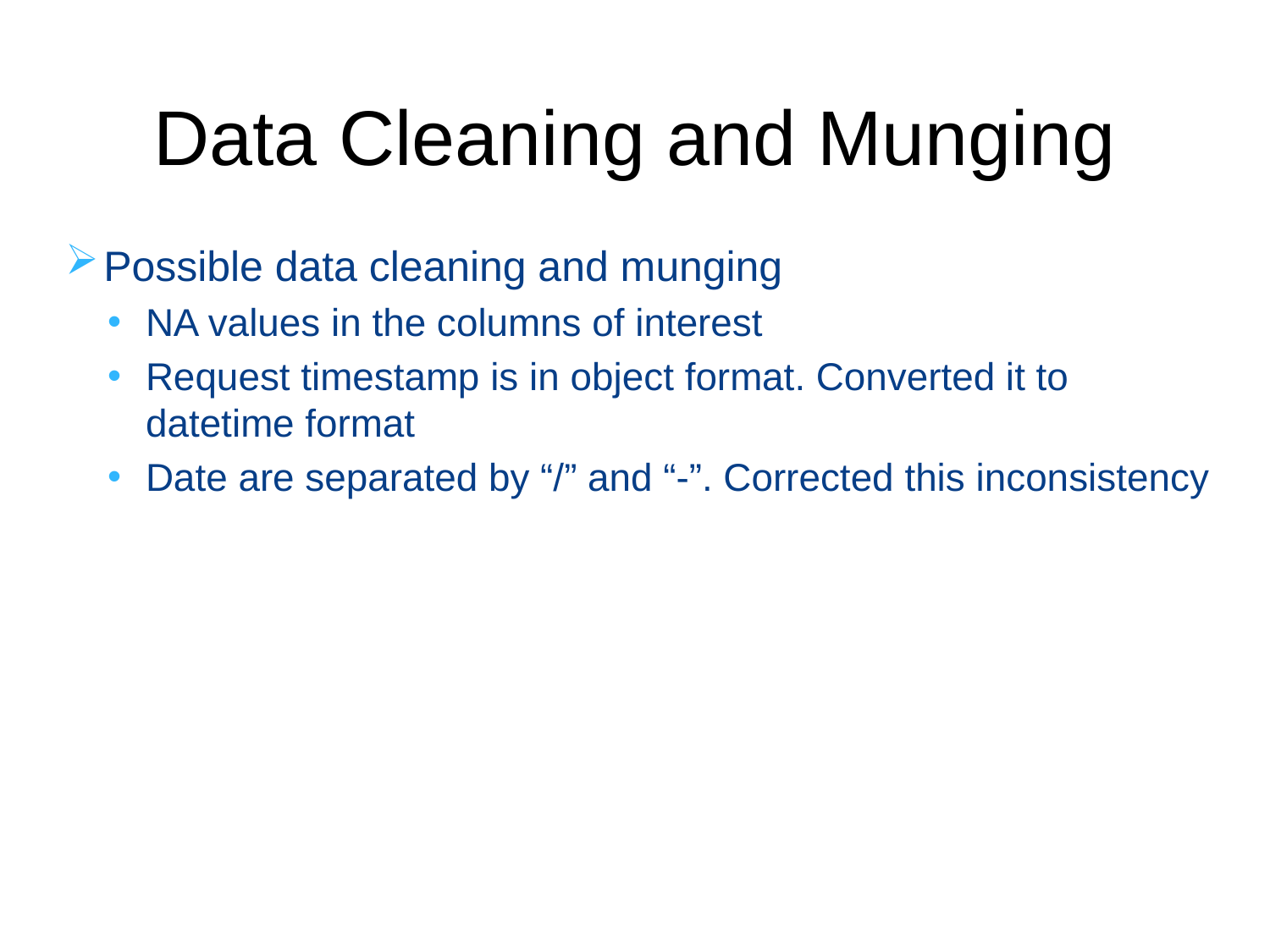

# Data Cleaning and Munging
Possible data cleaning and munging
NA values in the columns of interest
Request timestamp is in object format. Converted it to datetime format
Date are separated by “/” and “-”. Corrected this inconsistency